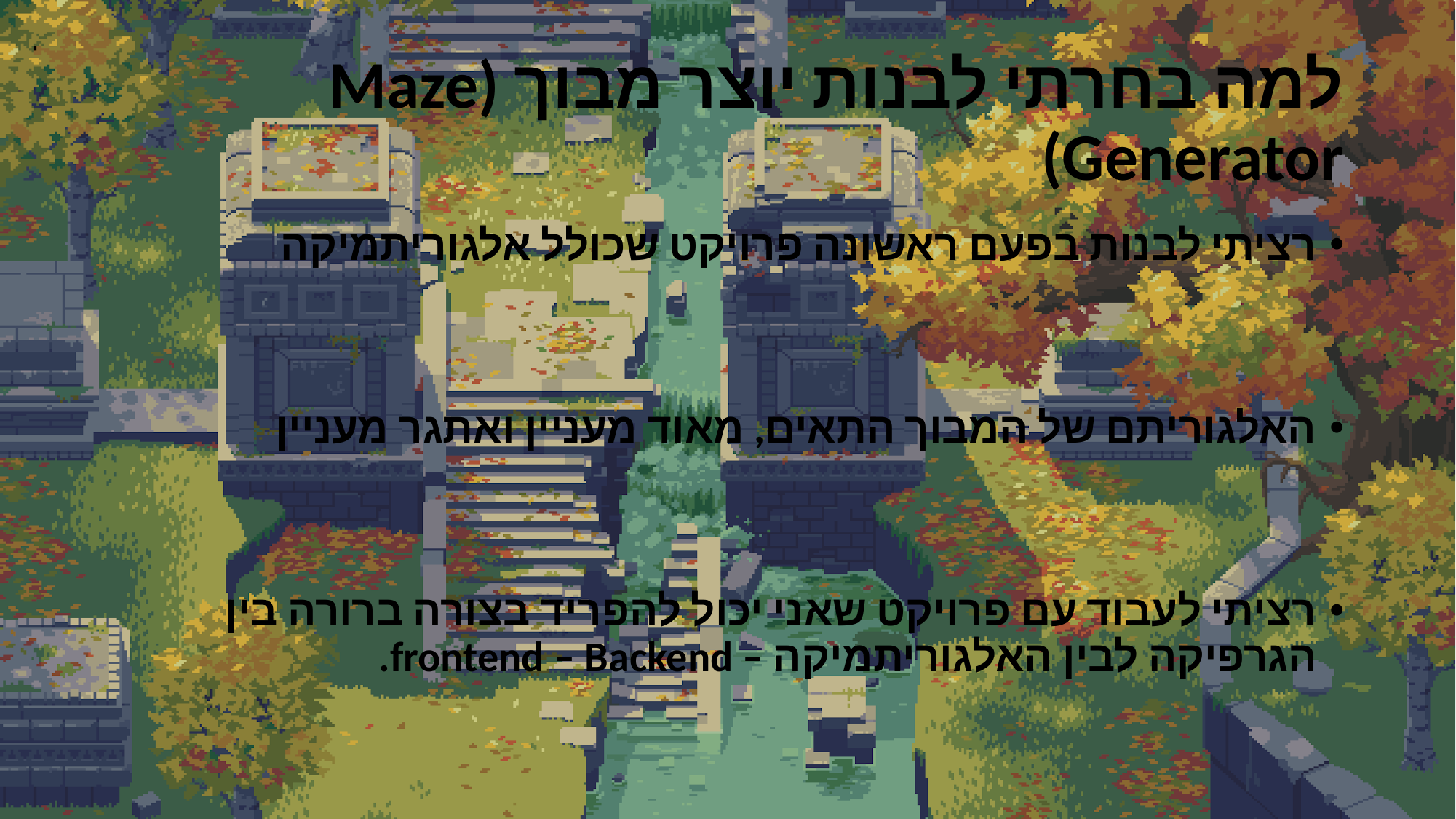

# למה בחרתי לבנות יוצר מבוך (Maze Generator)
רציתי לבנות בפעם ראשונה פרויקט שכולל אלגוריתמיקה

האלגוריתם של המבוך התאים, מאוד מעניין ואתגר מעניין

רציתי לעבוד עם פרויקט שאני יכול להפריד בצורה ברורה בין הגרפיקה לבין האלגוריתמיקה – frontend – Backend.